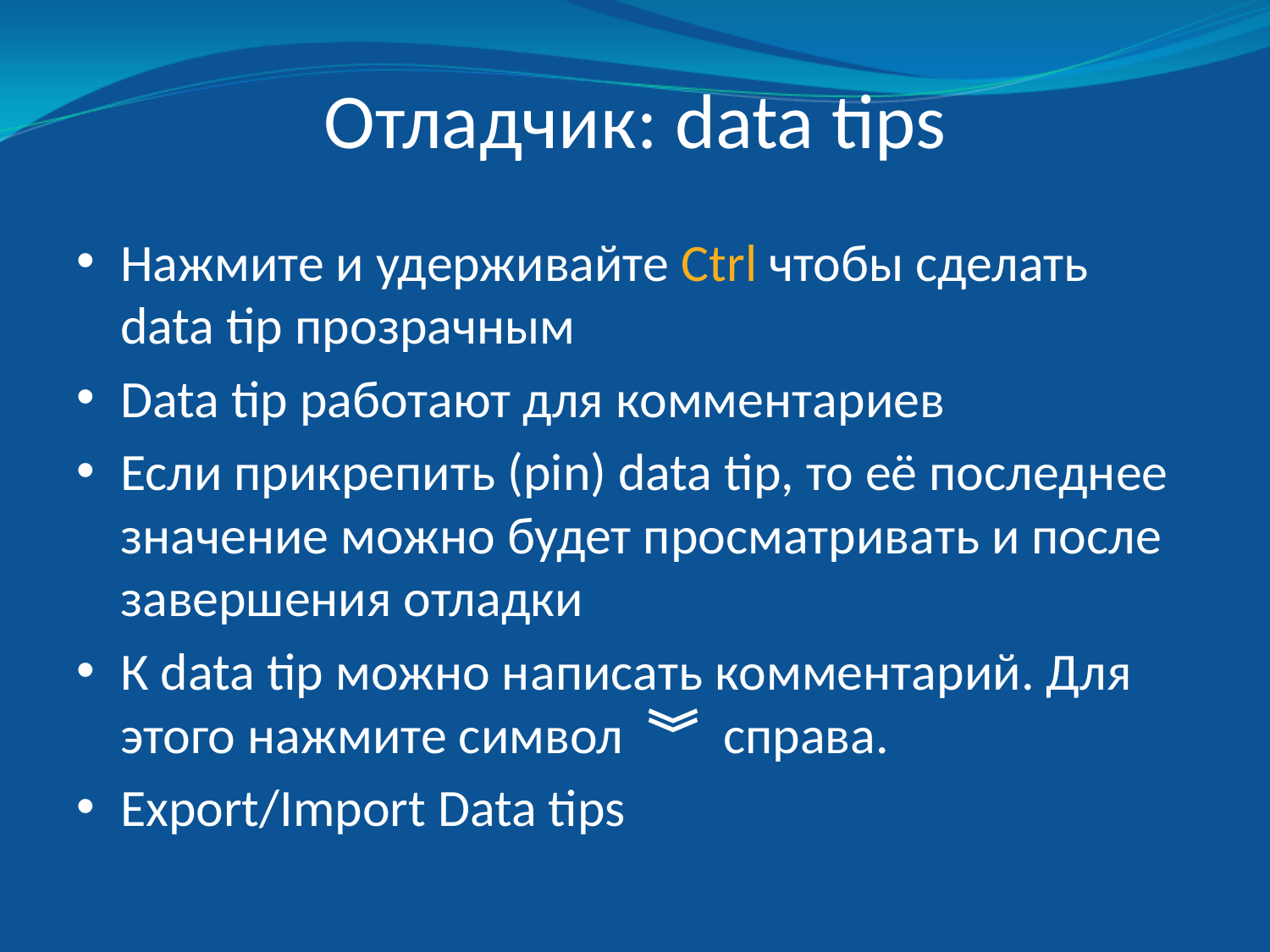

# Отладчик: data tips
Нажмите и удерживайте Ctrl чтобы сделать data tip прозрачным
Data tip работают для комментариев
Если прикрепить (pin) data tip, то её последнее значение можно будет просматривать и после завершения отладки
К data tip можно написать комментарий. Для этого нажмите символ ︾ справа.
Export/Import Data tips